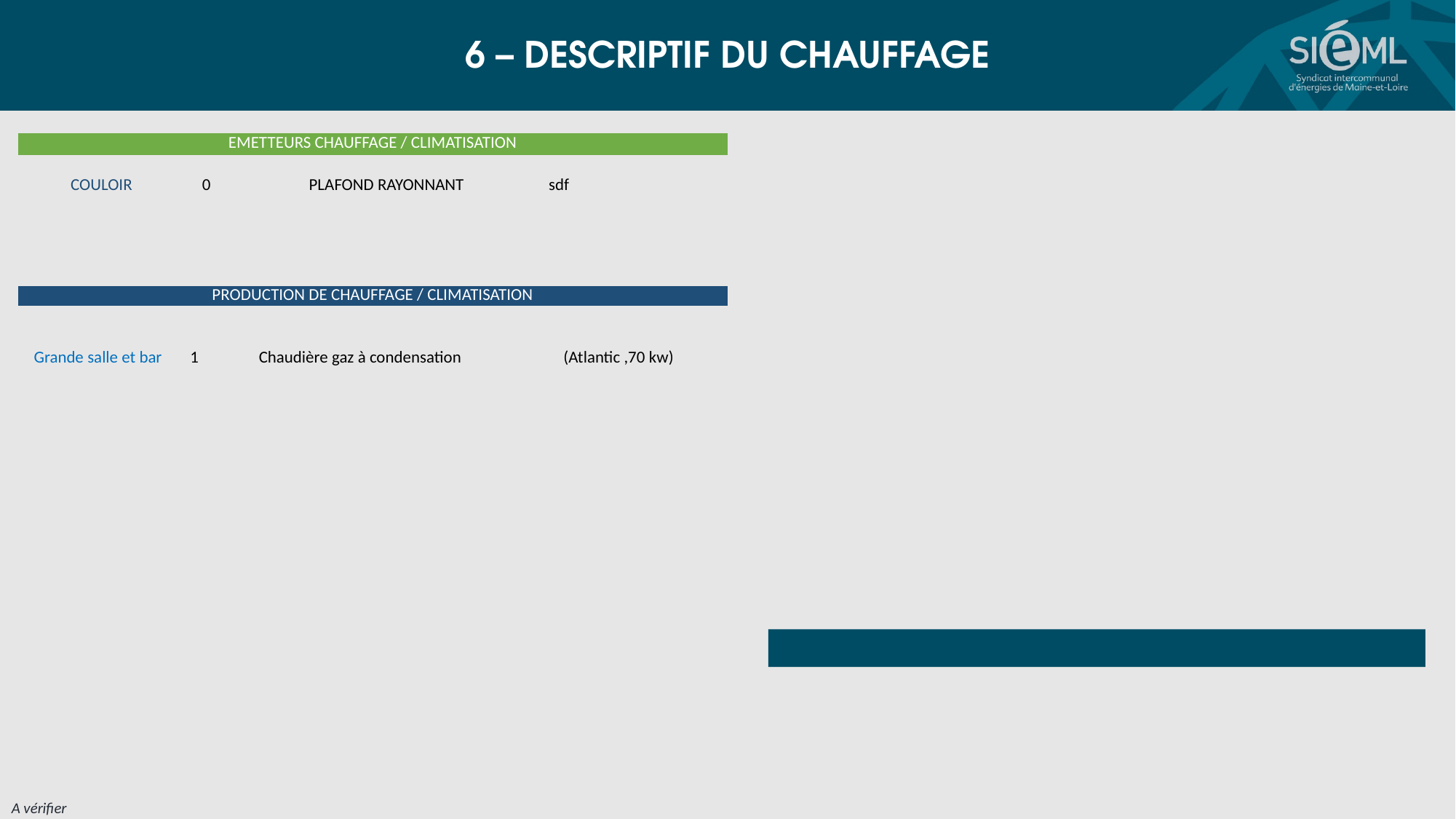

6 – DESCRIPTIF DU CHAUFFAGE

| EMETTEURS CHAUFFAGE / CLIMATISATION |  |  |  |
| --- | --- | --- | --- |
|  |  |  |  |
| COULOIR | 0 | PLAFOND RAYONNANT | sdf |
| PRODUCTION DE CHAUFFAGE / CLIMATISATION |  |  |  |
| --- | --- | --- | --- |
|  |  |  |  |
| Grande salle et bar | 1 | Chaudière gaz à condensation | (Atlantic ,70 kw) |

A vérifier